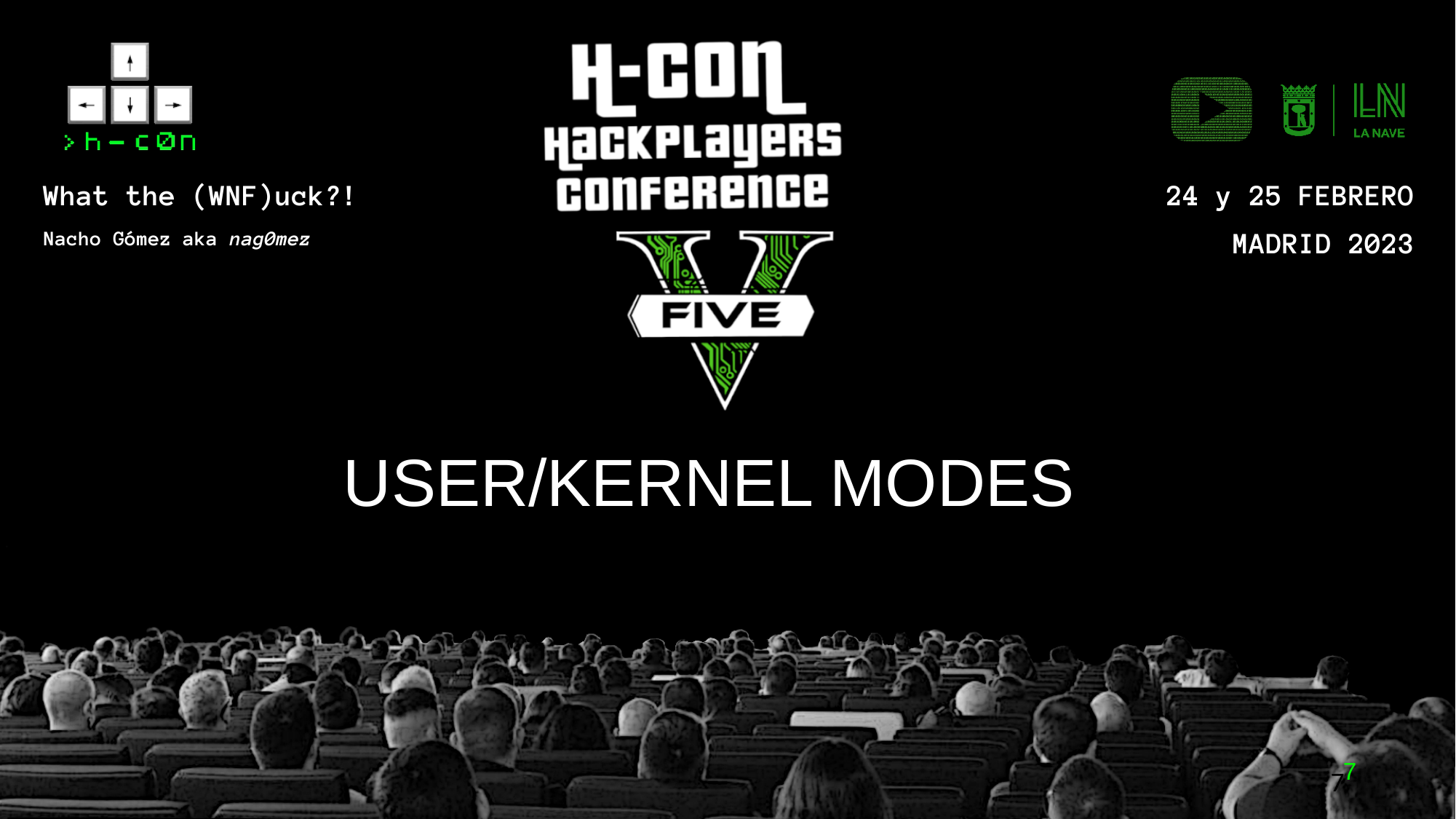

What the (WNF)uck?!
Nacho Gómez aka nag0mez
USER/KERNEL MODES

7
7